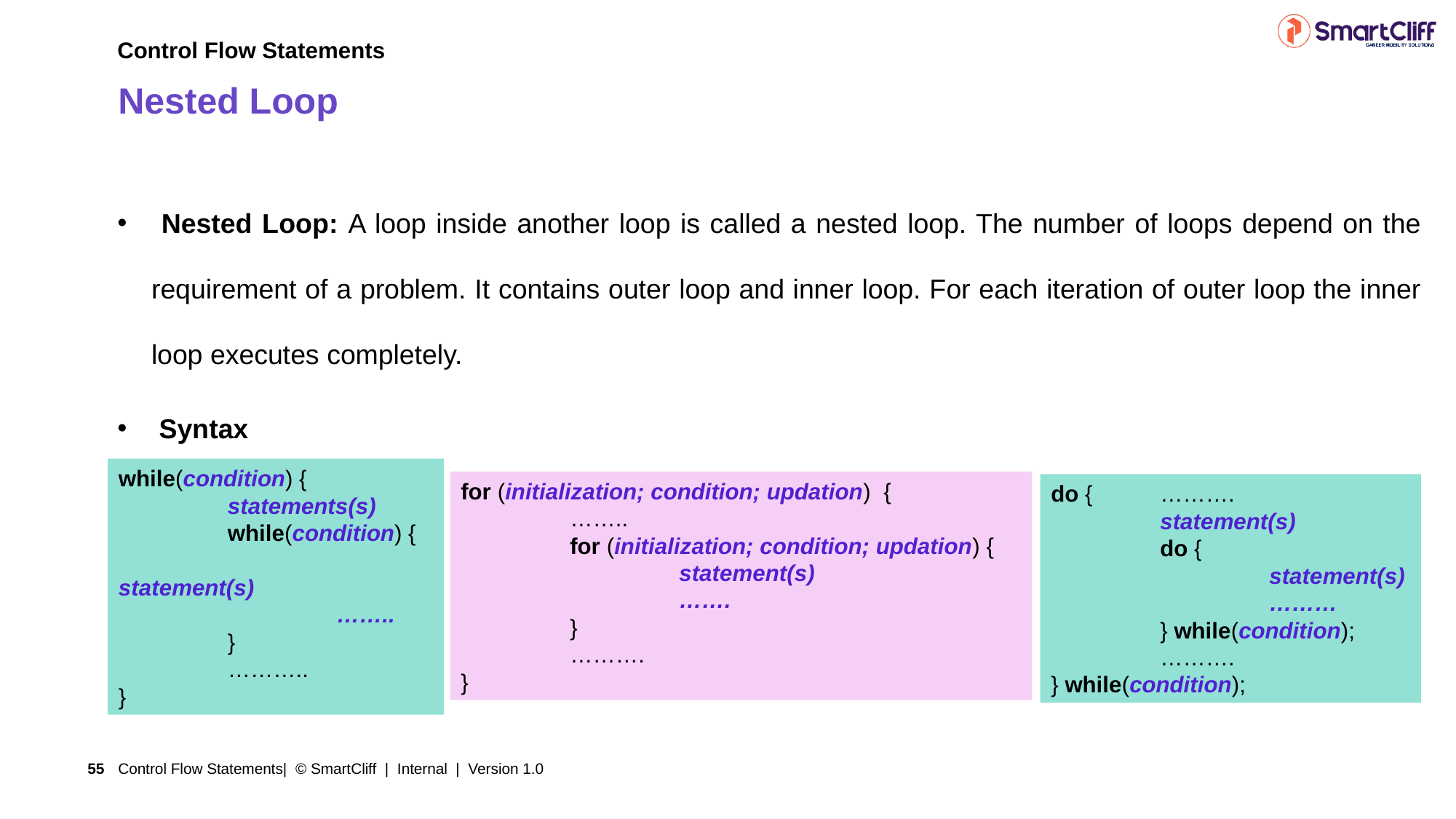

Control Flow Statements
# Nested Loop
 Nested Loop: A loop inside another loop is called a nested loop. The number of loops depend on the requirement of a problem. It contains outer loop and inner loop. For each iteration of outer loop the inner loop executes completely.
 Syntax

while(condition) {
	statements(s)
	while(condition) {
		statement(s)
		……..
	}
	………..
}
for (initialization; condition; updation)  {
	……..
	for (initialization; condition; updation) {
		statement(s)
		…….
	}
	……….
}
do {	……….
	statement(s)
	do {
		statement(s)
		………
	} while(condition);
	……….
} while(condition);
Control Flow Statements|  © SmartCliff  |  Internal  |  Version 1.0
55